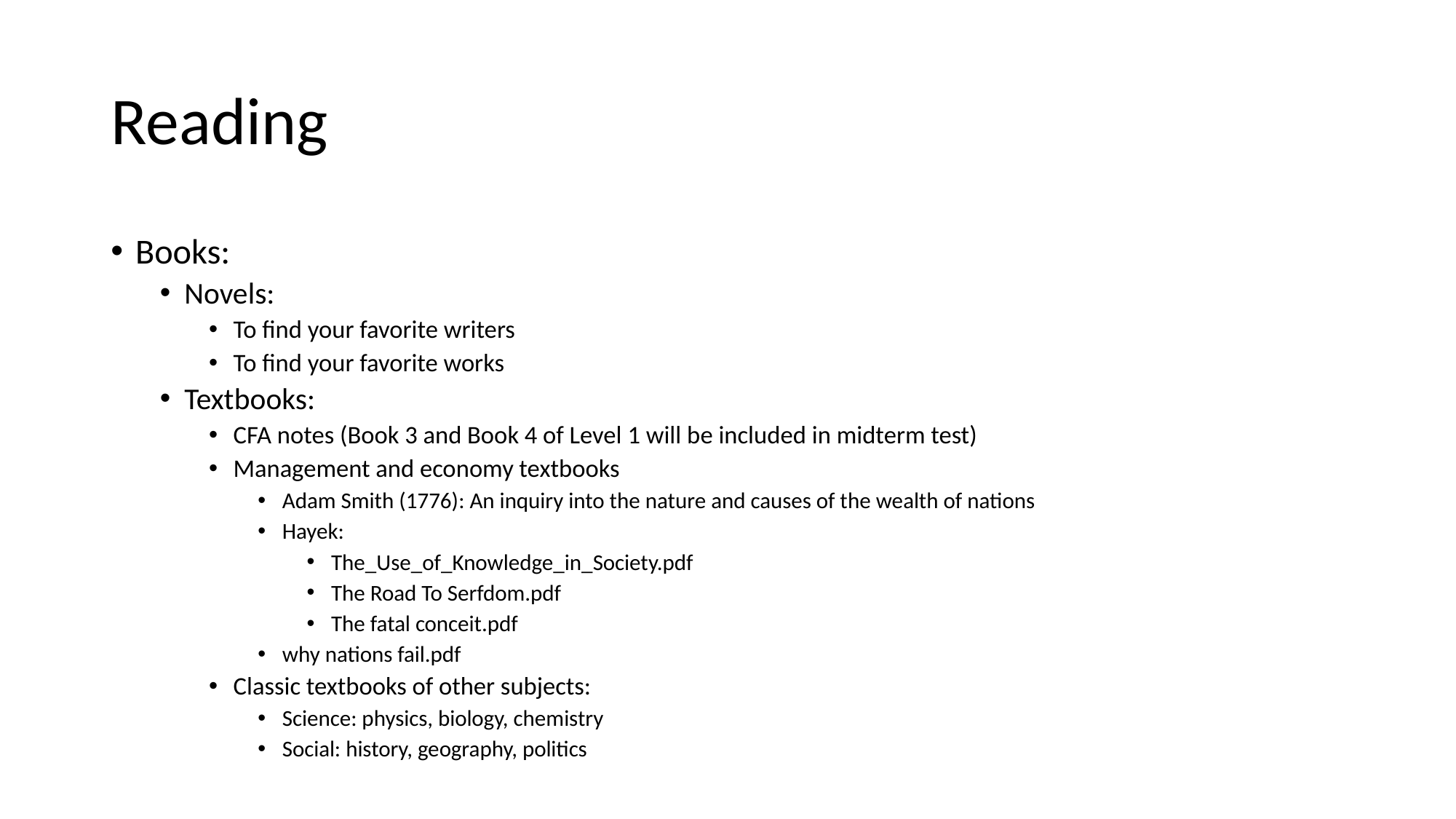

# Reading

Books:
Novels:
To find your favorite writers
To find your favorite works
Textbooks:
CFA notes (Book 3 and Book 4 of Level 1 will be included in midterm test)
Management and economy textbooks
Adam Smith (1776): An inquiry into the nature and causes of the wealth of nations
Hayek:
The_Use_of_Knowledge_in_Society.pdf
The Road To Serfdom.pdf
The fatal conceit.pdf
why nations fail.pdf
Classic textbooks of other subjects:
Science: physics, biology, chemistry
Social: history, geography, politics